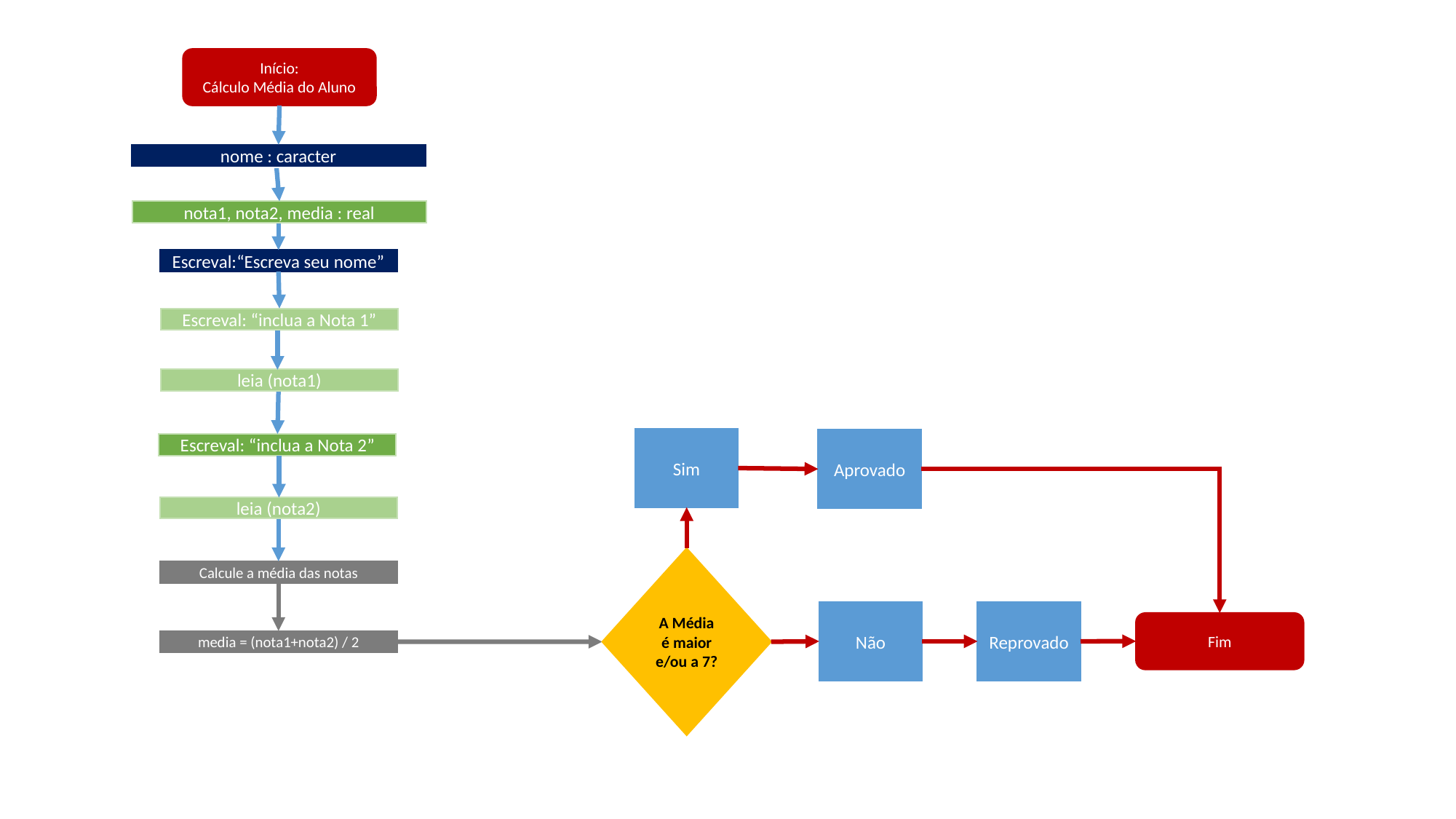

Início:
Cálculo Média do Aluno
nome : caracter
Escreval:“Escreva seu nome”
Escreval: “inclua a Nota 1”
Escreval: “inclua a Nota 2”
leia (nota2)
Sim
A Média é maior e/ou a 7?
Não
Aprovado
Calcule a média das notas
Reprovado
Fim
media = (nota1+nota2) / 2
nota1, nota2, media : real
leia (nota1)